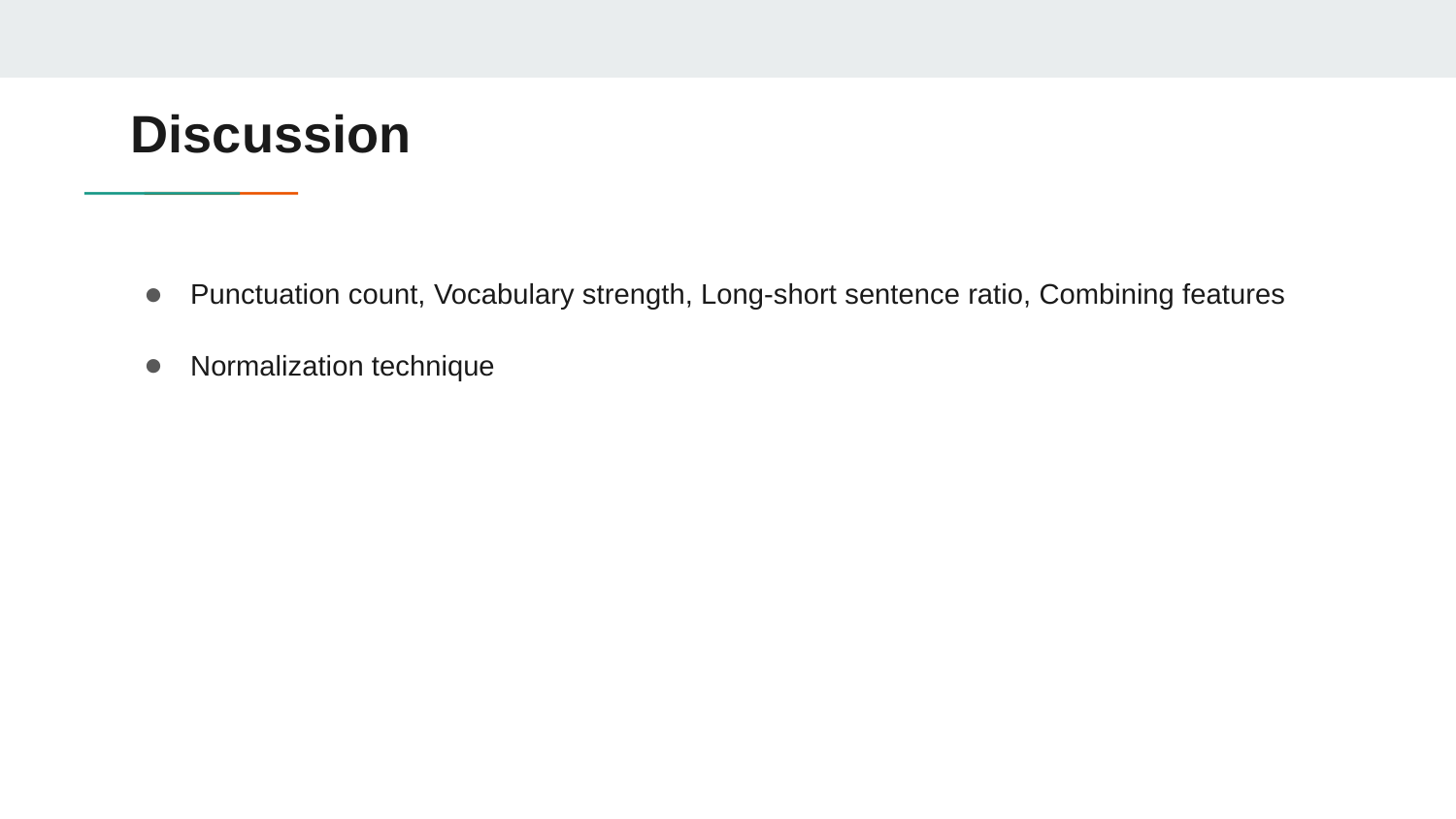

# Discussion
Punctuation count, Vocabulary strength, Long-short sentence ratio, Combining features
Normalization technique